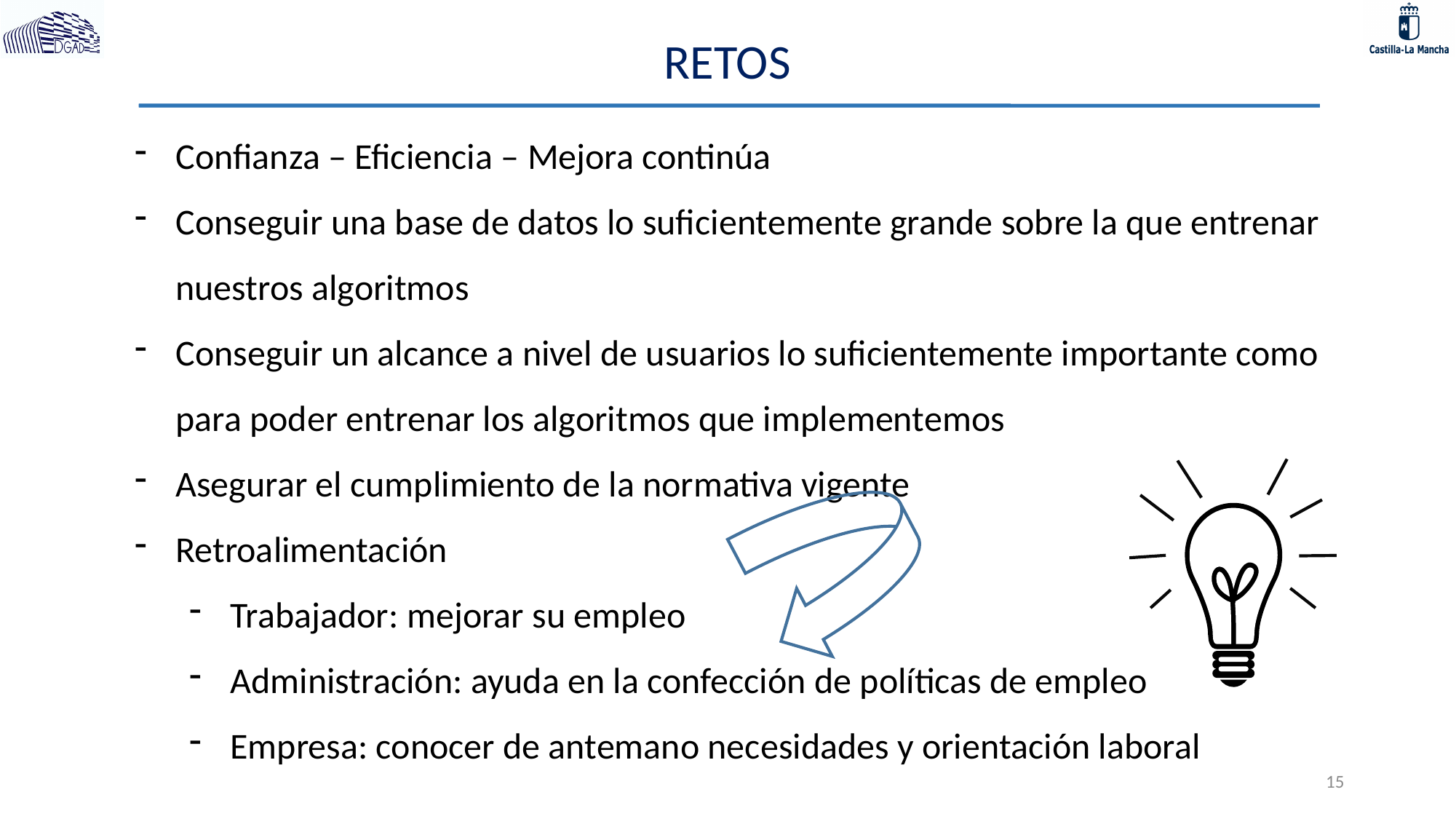

RETOS
Confianza – Eficiencia – Mejora continúa
Conseguir una base de datos lo suficientemente grande sobre la que entrenar nuestros algoritmos
Conseguir un alcance a nivel de usuarios lo suficientemente importante como para poder entrenar los algoritmos que implementemos
Asegurar el cumplimiento de la normativa vigente
Retroalimentación
Trabajador: mejorar su empleo
Administración: ayuda en la confección de políticas de empleo
Empresa: conocer de antemano necesidades y orientación laboral

15